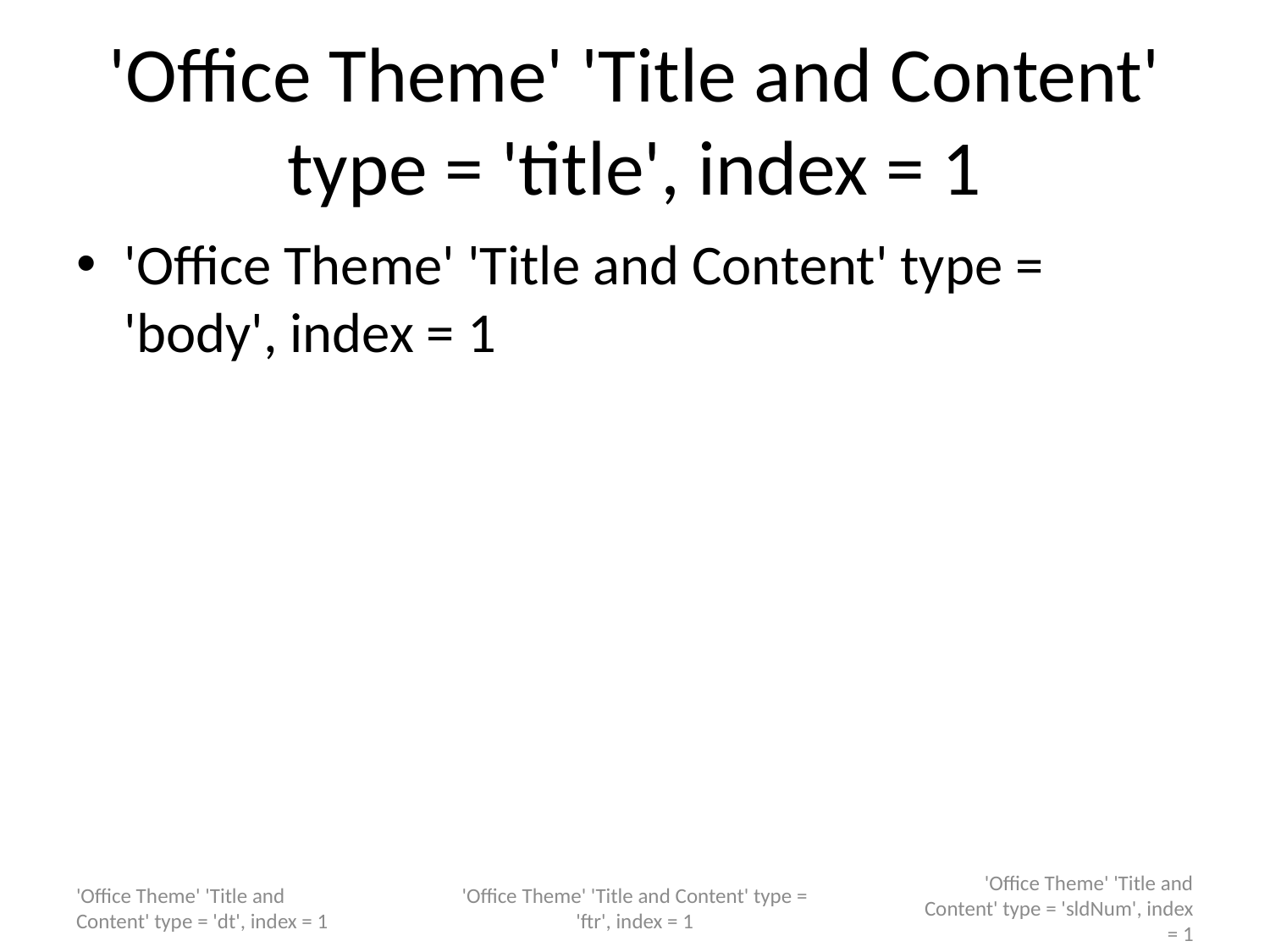

# 'Office Theme' 'Title and Content' type = 'title', index = 1
'Office Theme' 'Title and Content' type = 'body', index = 1
'Office Theme' 'Title and Content' type = 'dt', index = 1
'Office Theme' 'Title and Content' type = 'ftr', index = 1
'Office Theme' 'Title and Content' type = 'sldNum', index = 1